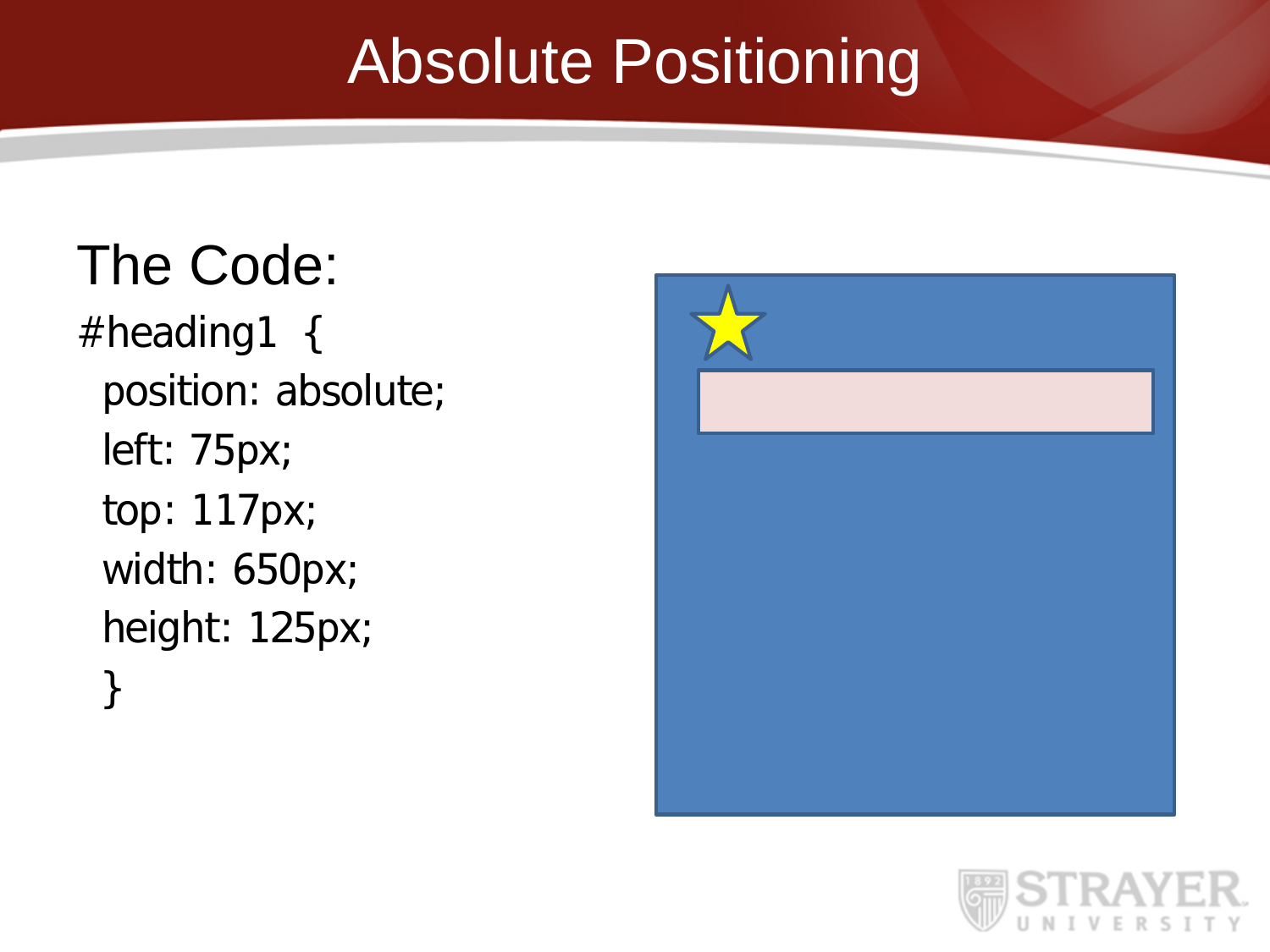

# Absolute Positioning
The Code:
#heading1  {
  position: absolute;
  left: 75px;
  top: 117px;
  width: 650px;
  height: 125px;
  }